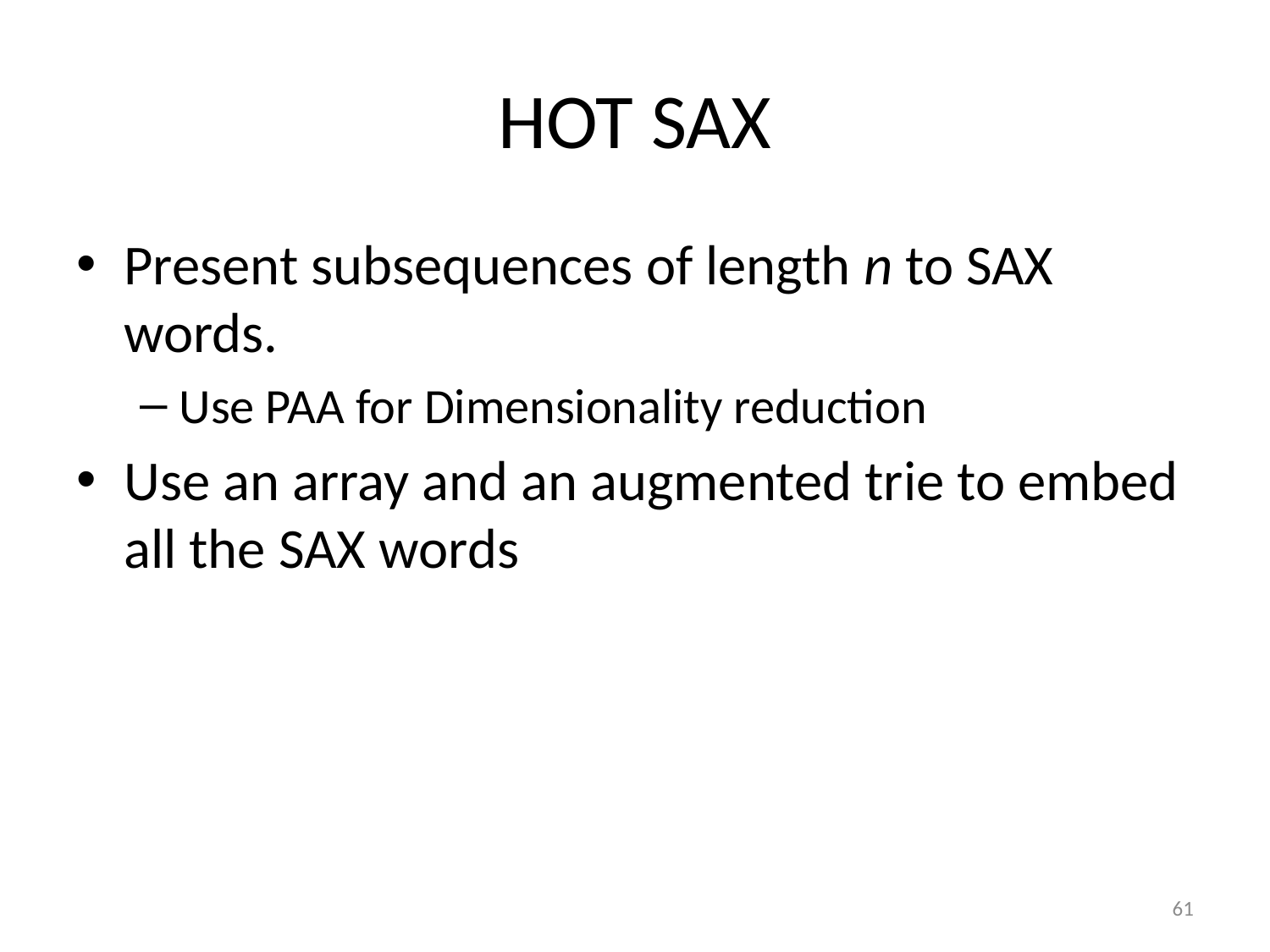

# HOT SAX
Present subsequences of length n to SAX words.
Use PAA for Dimensionality reduction
Use an array and an augmented trie to embed all the SAX words

61